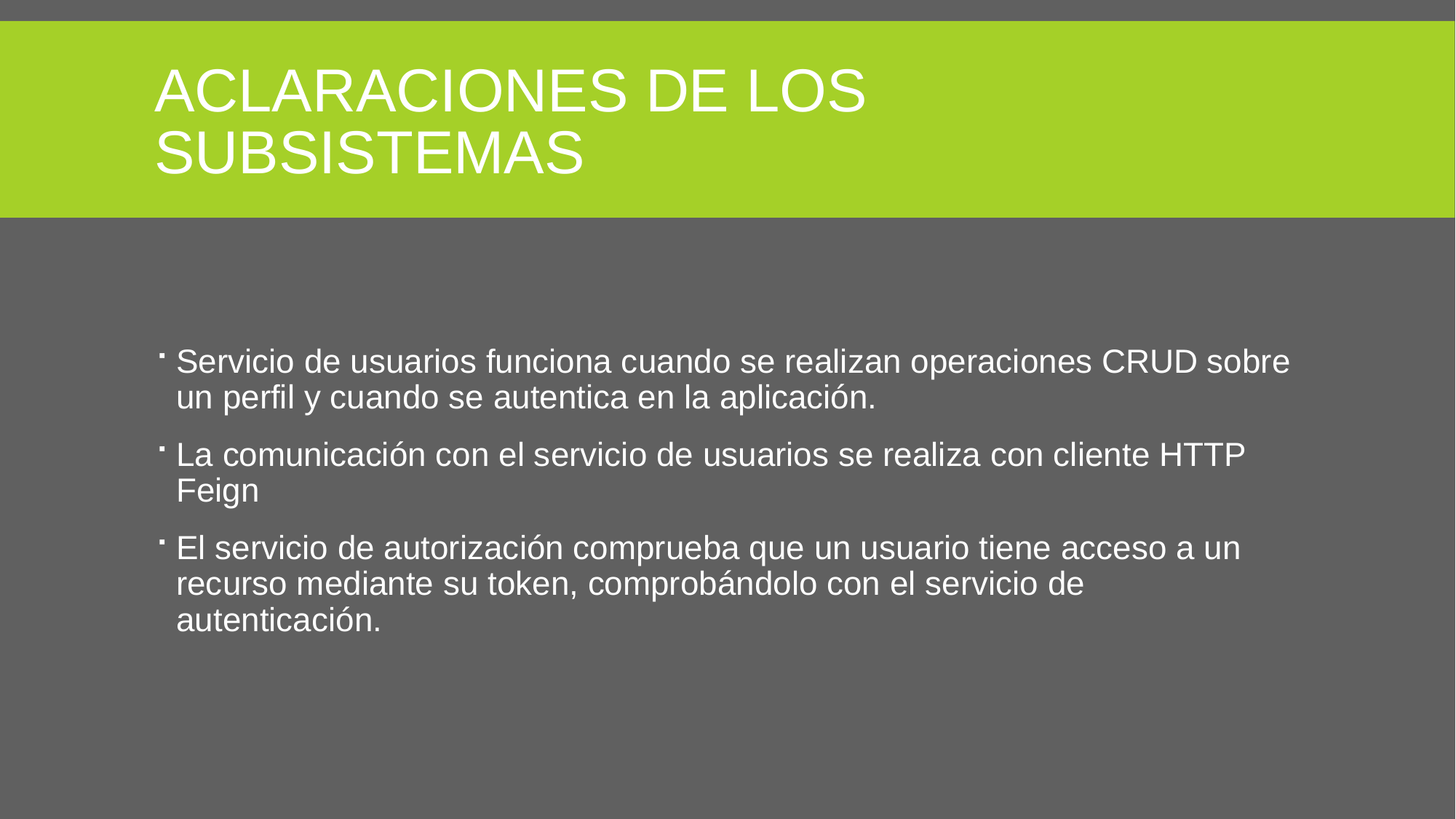

# Aclaraciones de los subsistemas
Servicio de usuarios funciona cuando se realizan operaciones CRUD sobre un perfil y cuando se autentica en la aplicación.
La comunicación con el servicio de usuarios se realiza con cliente HTTP Feign
El servicio de autorización comprueba que un usuario tiene acceso a un recurso mediante su token, comprobándolo con el servicio de autenticación.